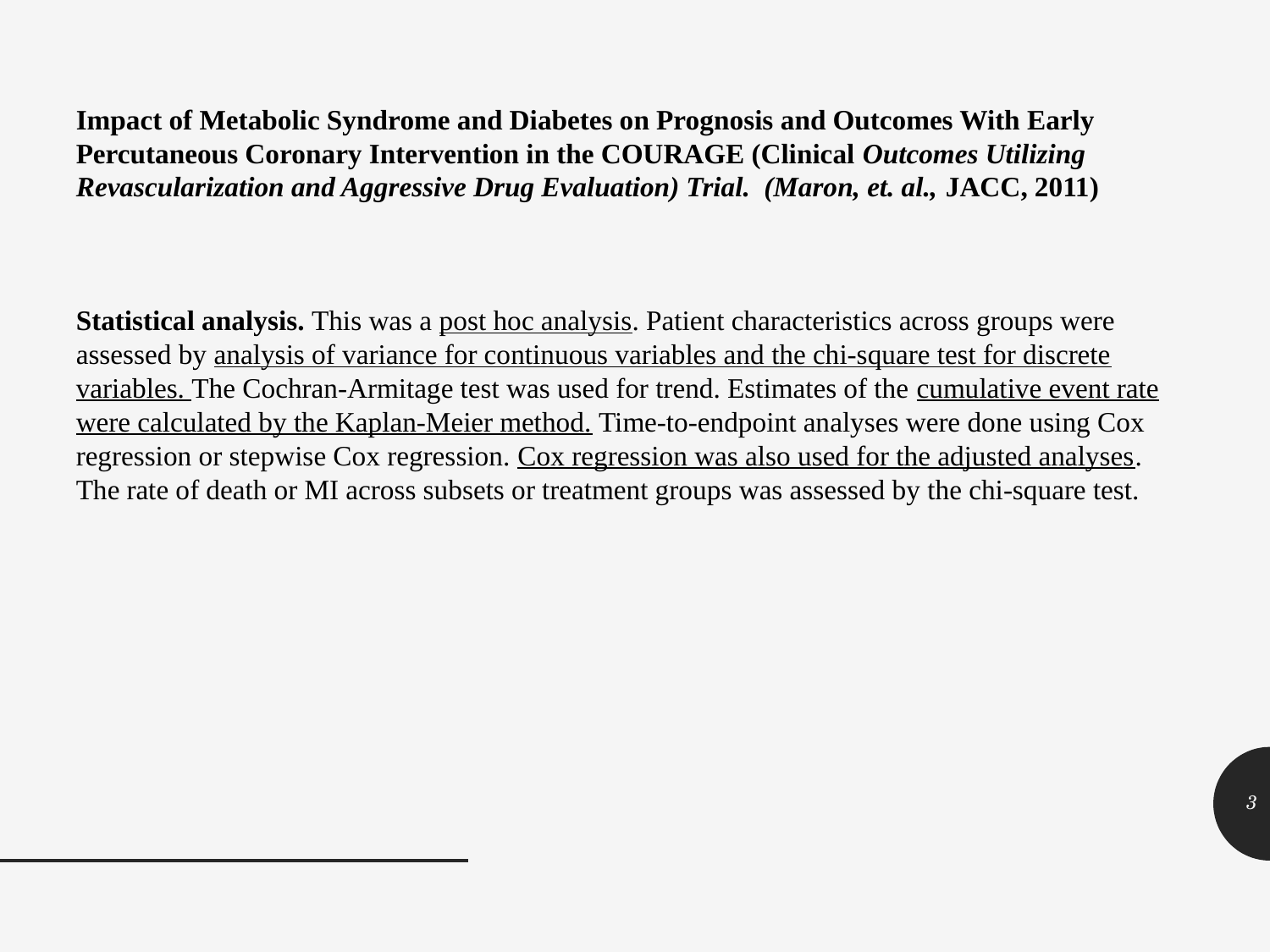

Impact of Metabolic Syndrome and Diabetes on Prognosis and Outcomes With Early Percutaneous Coronary Intervention in the COURAGE (Clinical Outcomes Utilizing Revascularization and Aggressive Drug Evaluation) Trial.  (Maron, et. al., JACC, 2011)
Statistical analysis. This was a post hoc analysis. Patient characteristics across groups were assessed by analysis of variance for continuous variables and the chi-square test for discrete variables. The Cochran-Armitage test was used for trend. Estimates of the cumulative event rate were calculated by the Kaplan-Meier method. Time-to-endpoint analyses were done using Cox regression or stepwise Cox regression. Cox regression was also used for the adjusted analyses. The rate of death or MI across subsets or treatment groups was assessed by the chi-square test.
3